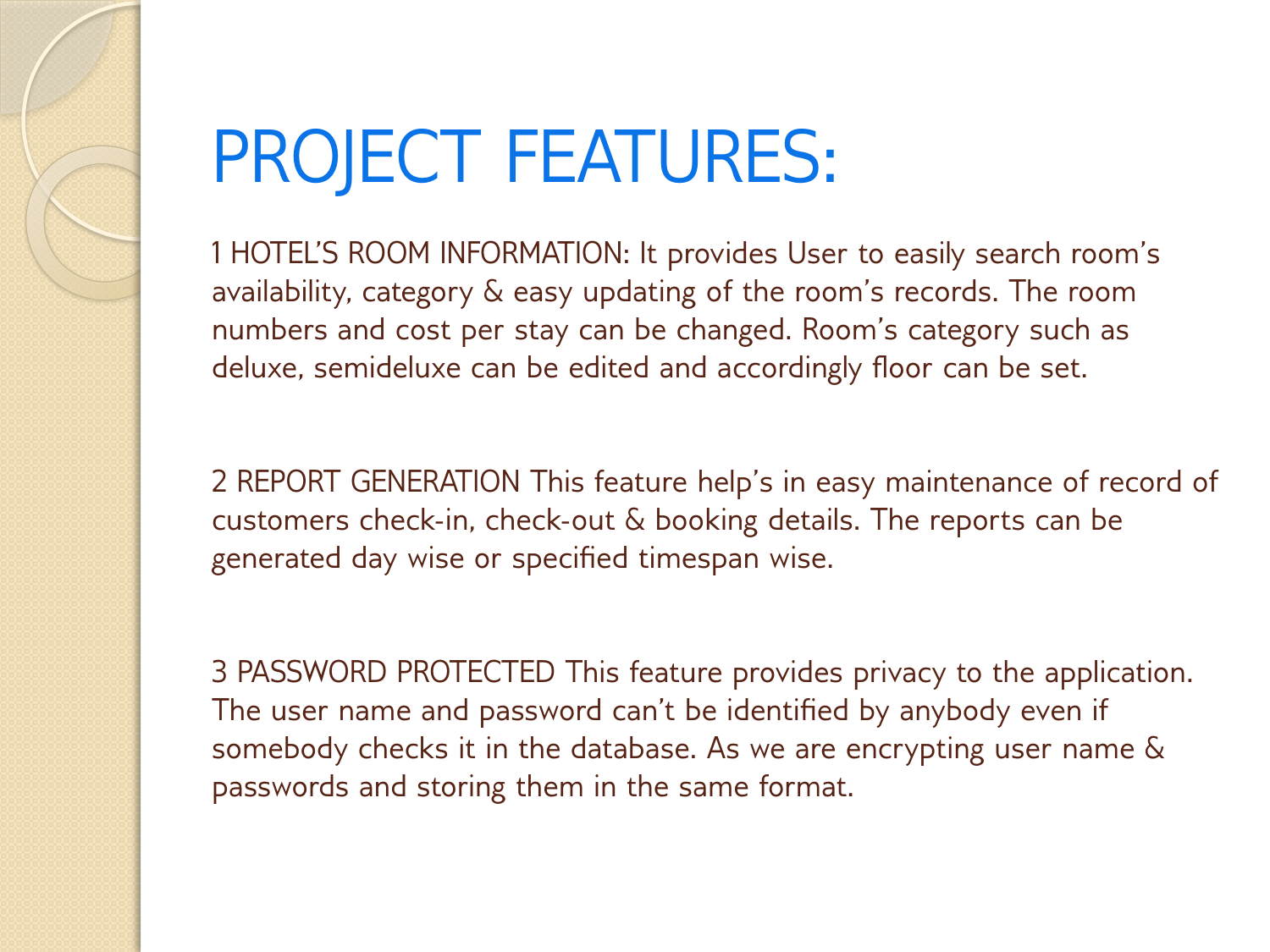

# PROJECT FEATURES: 1 HOTEL’S ROOM INFORMATION: It provides User to easily search room’s availability, category & easy updating of the room’s records. The room numbers and cost per stay can be changed. Room’s category such as deluxe, semideluxe can be edited and accordingly floor can be set. 2 REPORT GENERATION This feature help’s in easy maintenance of record of customers check-in, check-out & booking details. The reports can be generated day wise or specified timespan wise. 3 PASSWORD PROTECTED This feature provides privacy to the application. The user name and password can’t be identified by anybody even if somebody checks it in the database. As we are encrypting user name & passwords and storing them in the same format.